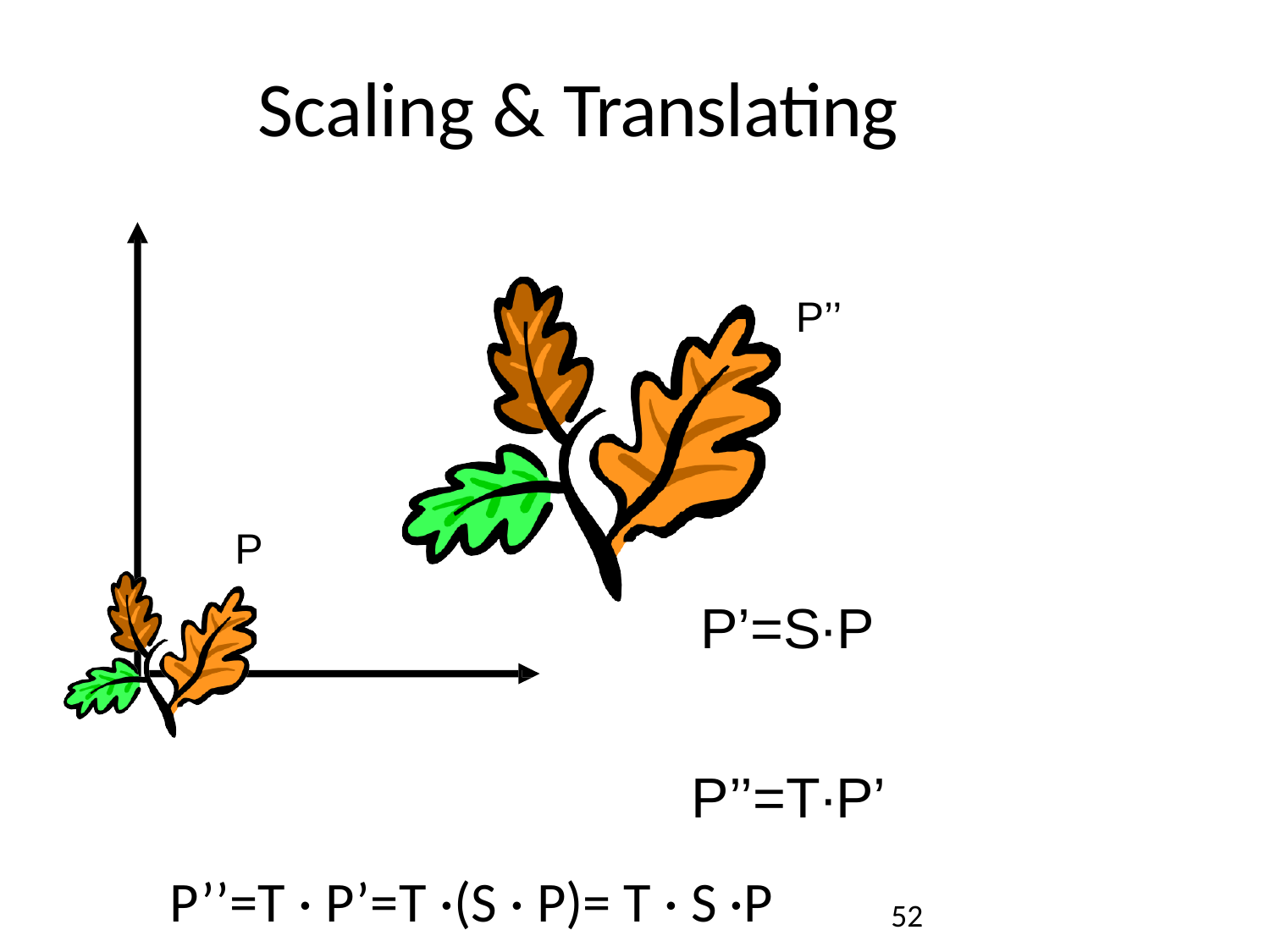

# Scaling & Translating

P’’
P
P’=S∙P  P’’=T∙P’
P’’=T · P’=T ·(S · P)= T · S ·P

52